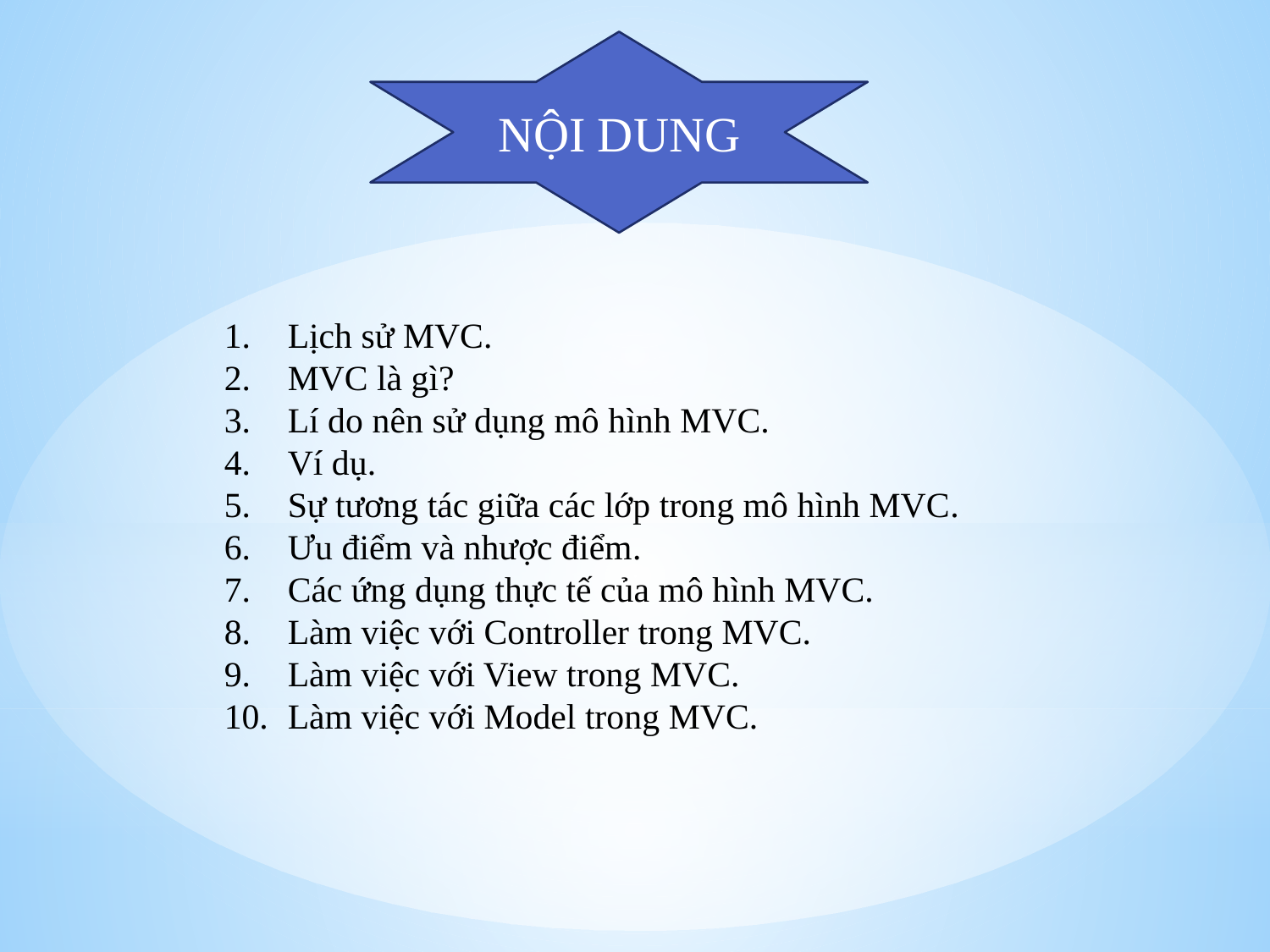

NỘI DUNG

Lịch sử MVC.
MVC là gì?
Lí do nên sử dụng mô hình MVC.
Ví dụ.
Sự tương tác giữa các lớp trong mô hình MVC.
Ưu điểm và nhược điểm.
Các ứng dụng thực tế của mô hình MVC.
Làm việc với Controller trong MVC.
Làm việc với View trong MVC.
Làm việc với Model trong MVC.